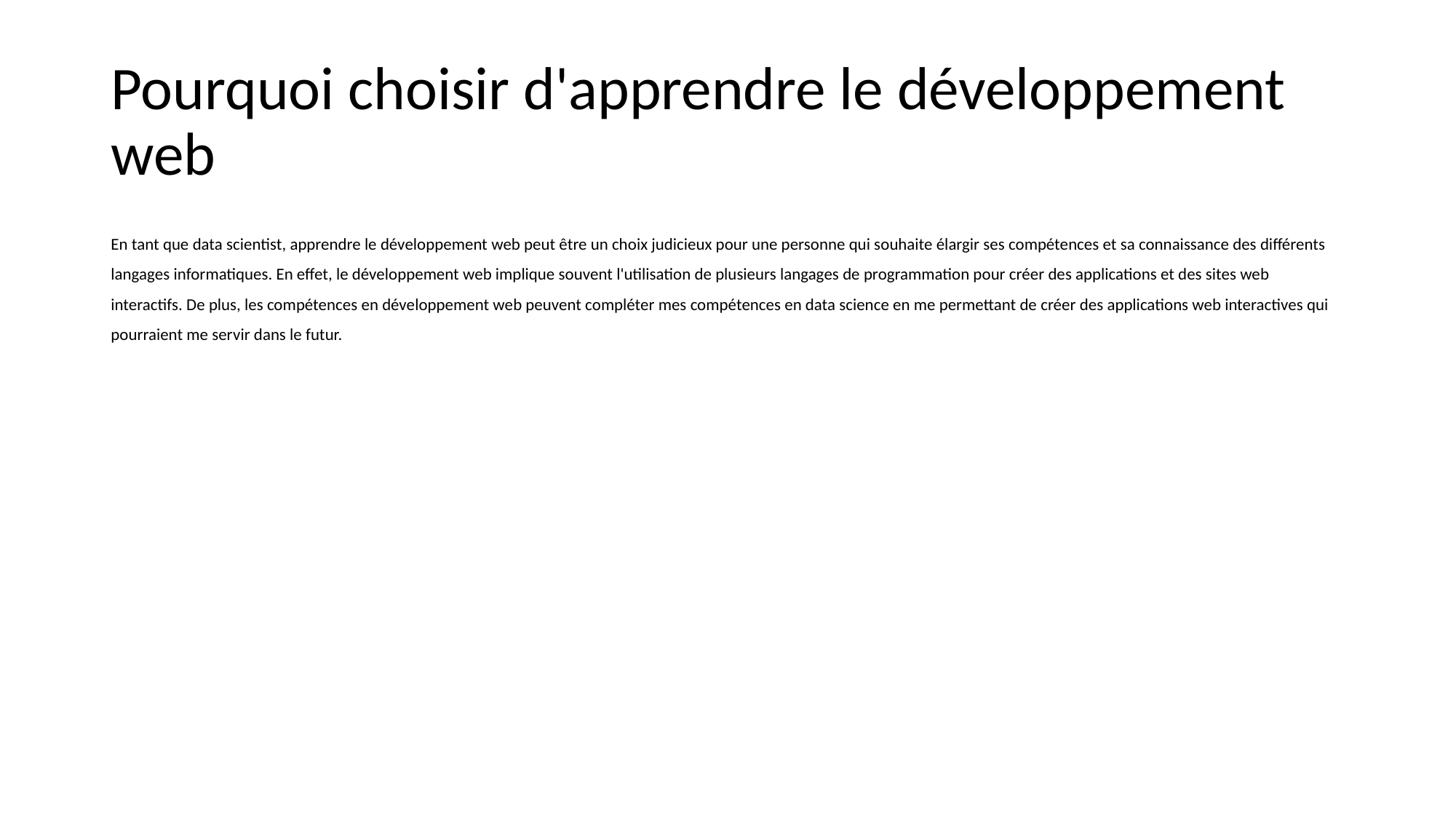

# Pourquoi choisir d'apprendre le développement web
En tant que data scientist, apprendre le développement web peut être un choix judicieux pour une personne qui souhaite élargir ses compétences et sa connaissance des différents langages informatiques. En effet, le développement web implique souvent l'utilisation de plusieurs langages de programmation pour créer des applications et des sites web interactifs. De plus, les compétences en développement web peuvent compléter mes compétences en data science en me permettant de créer des applications web interactives qui pourraient me servir dans le futur.